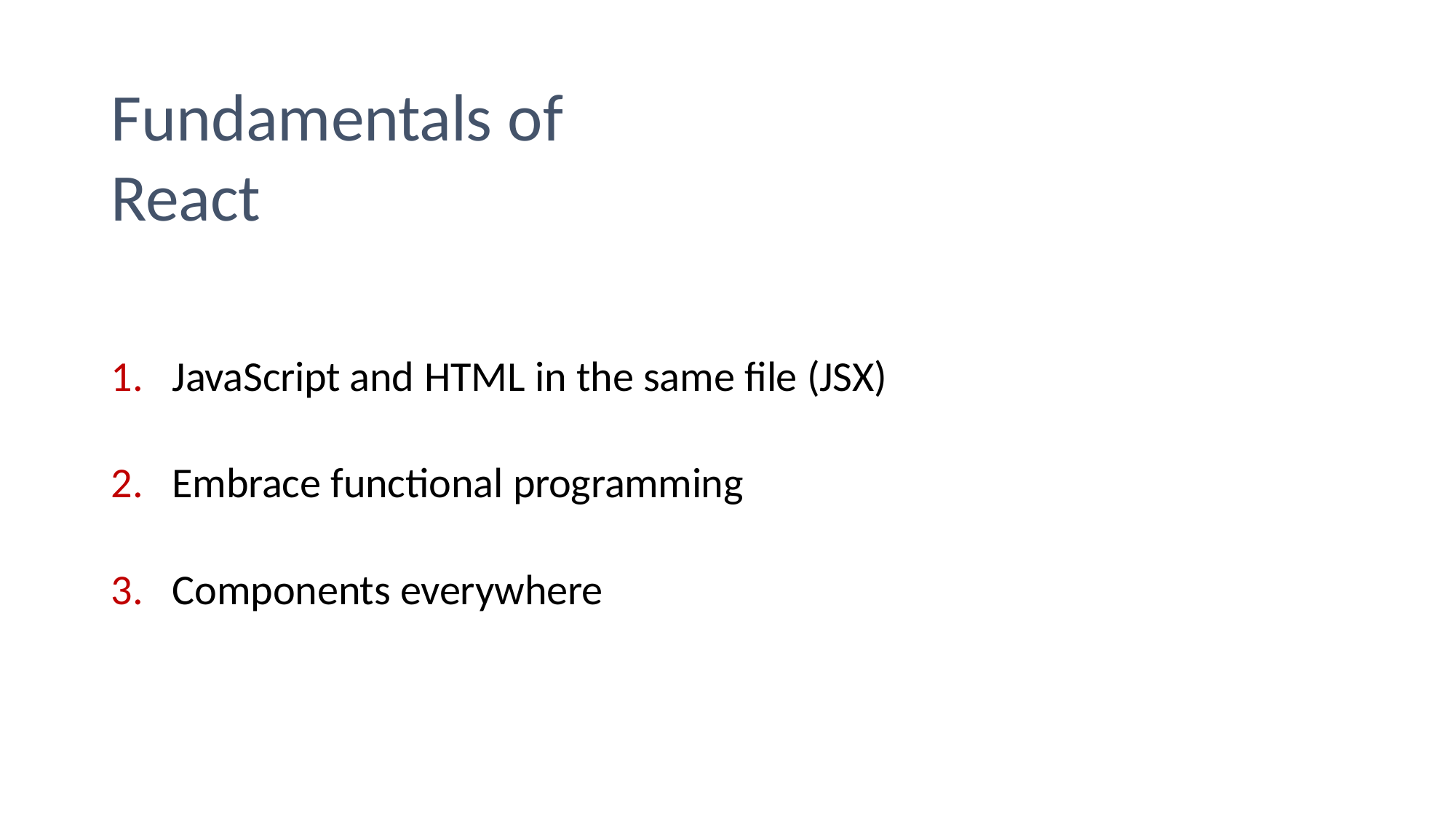

# Fundamentals of React
JavaScript and HTML in the same file (JSX)

Embrace functional programming

Components everywhere